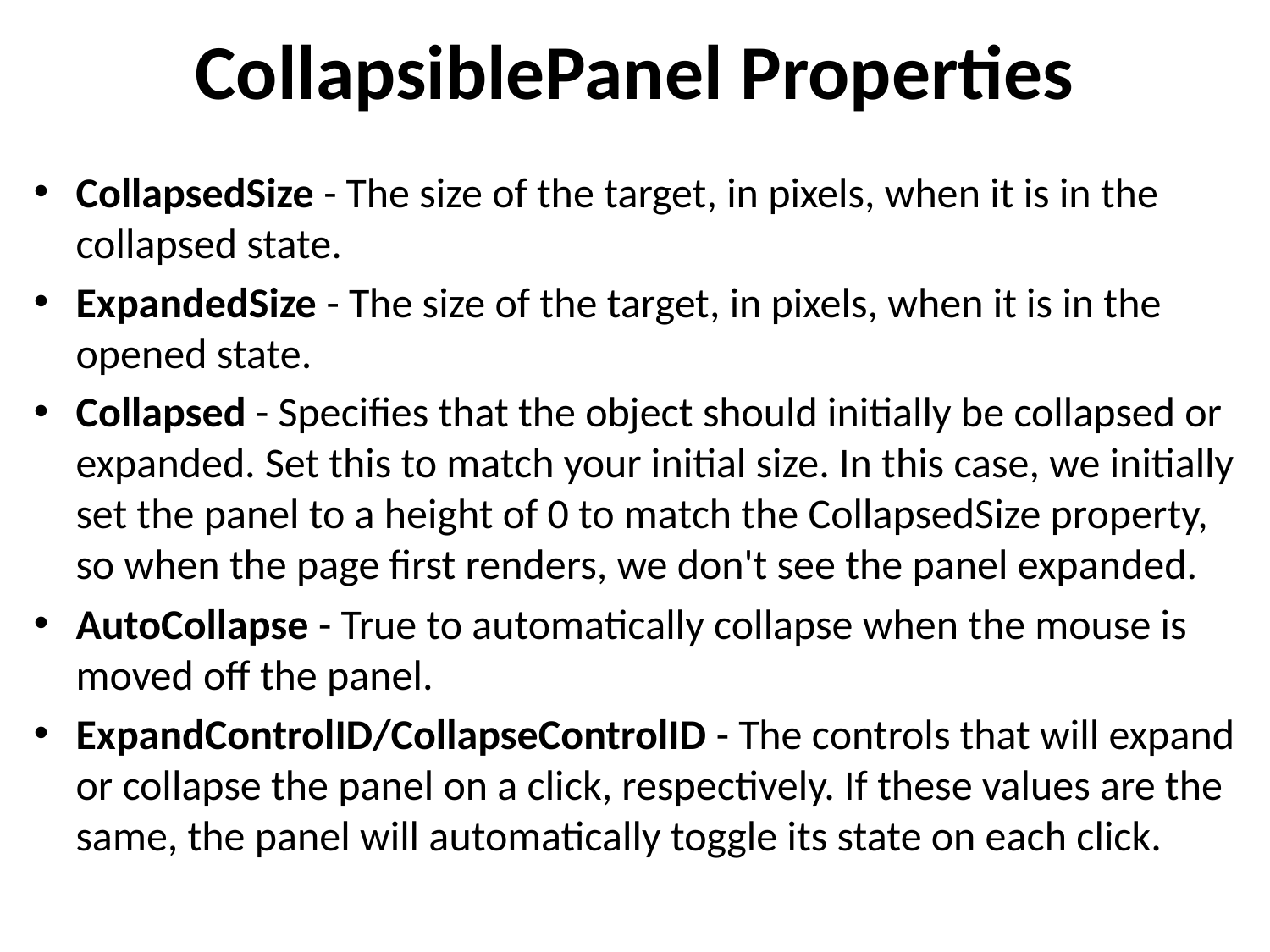

# CollapsiblePanel Properties
CollapsedSize - The size of the target, in pixels, when it is in the collapsed state.
ExpandedSize - The size of the target, in pixels, when it is in the opened state.
Collapsed - Specifies that the object should initially be collapsed or expanded. Set this to match your initial size. In this case, we initially set the panel to a height of 0 to match the CollapsedSize property, so when the page first renders, we don't see the panel expanded.
AutoCollapse - True to automatically collapse when the mouse is moved off the panel.
ExpandControlID/CollapseControlID - The controls that will expand or collapse the panel on a click, respectively. If these values are the same, the panel will automatically toggle its state on each click.